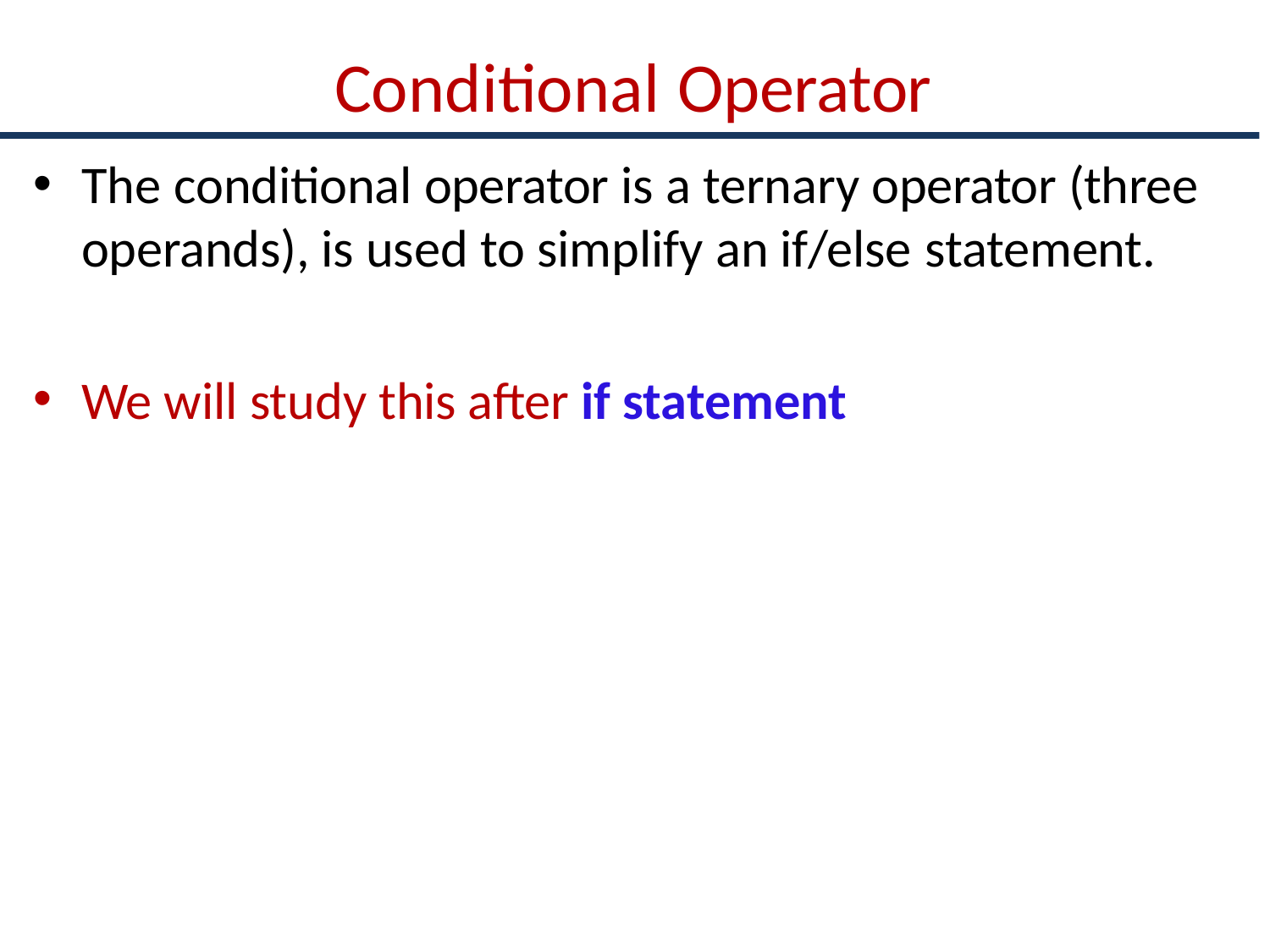

# Conditional Operator

The conditional operator is a ternary operator (three  operands), is used to simplify an if/else statement.

We will study this after if statement